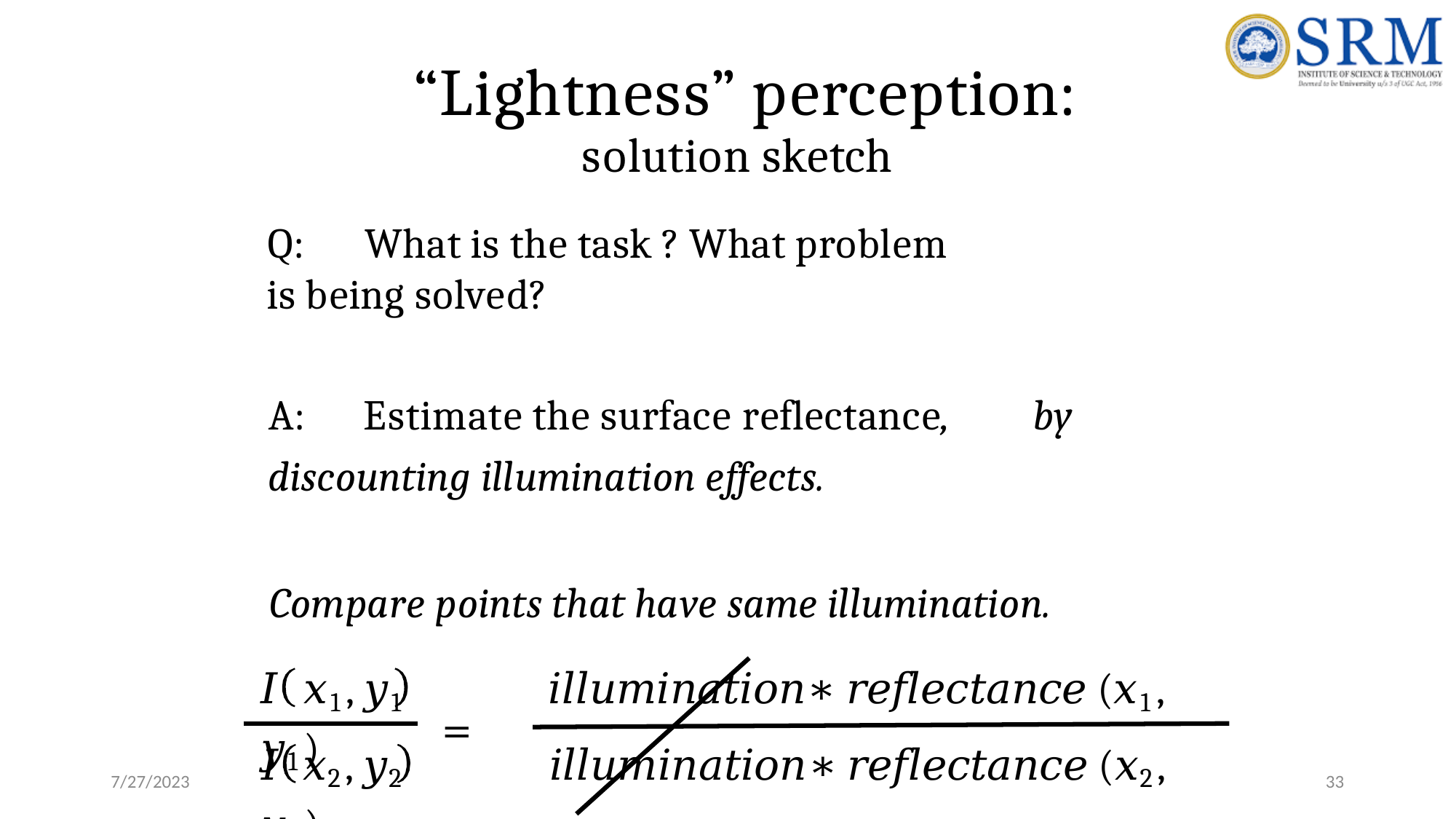

# “Lightness” perception:
solution sketch
Q:	What is the task ? What problem is being solved?

A:	Estimate the surface reflectance,	by  discounting illumination effects.
Compare points that have same illumination.
𝐼	𝑥1, 𝑦1	𝑖𝑙𝑙𝑢𝑚𝑖𝑛𝑎𝑡𝑖𝑜𝑛	∗	𝑟𝑒𝑓𝑙𝑒𝑐𝑡𝑎𝑛𝑐𝑒 (𝑥1, 𝑦1)

=

𝐼	𝑥2, 𝑦2	𝑖𝑙𝑙𝑢𝑚𝑖𝑛𝑎𝑡𝑖𝑜𝑛	∗	𝑟𝑒𝑓𝑙𝑒𝑐𝑡𝑎𝑛𝑐𝑒 (𝑥2, 𝑦2)

7/27/2023
33